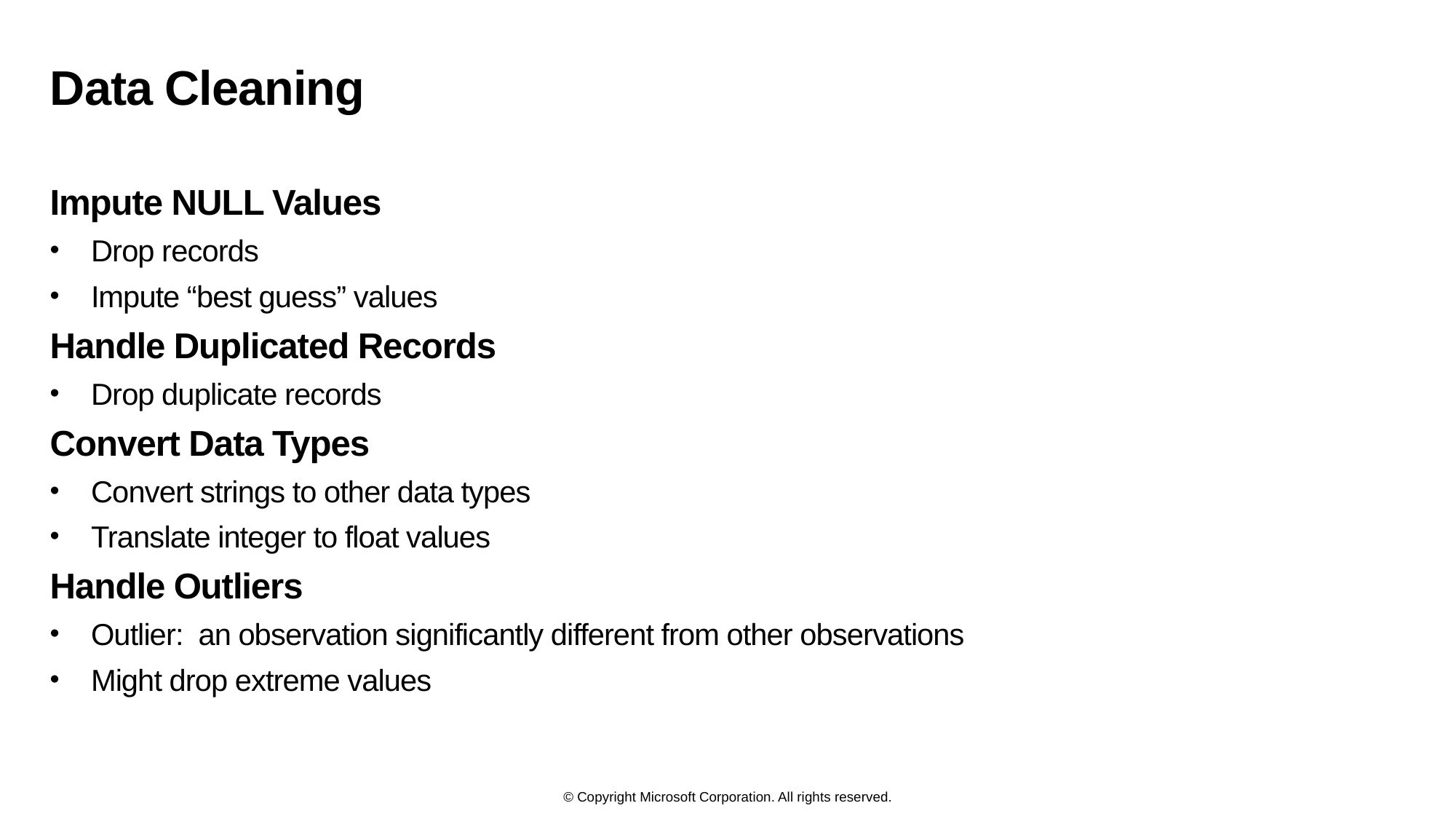

# Data Cleaning
Impute NULL Values
Drop records
Impute “best guess” values
Handle Duplicated Records
Drop duplicate records
Convert Data Types
Convert strings to other data types
Translate integer to float values
Handle Outliers
Outlier:  an observation significantly different from other observations
Might drop extreme values